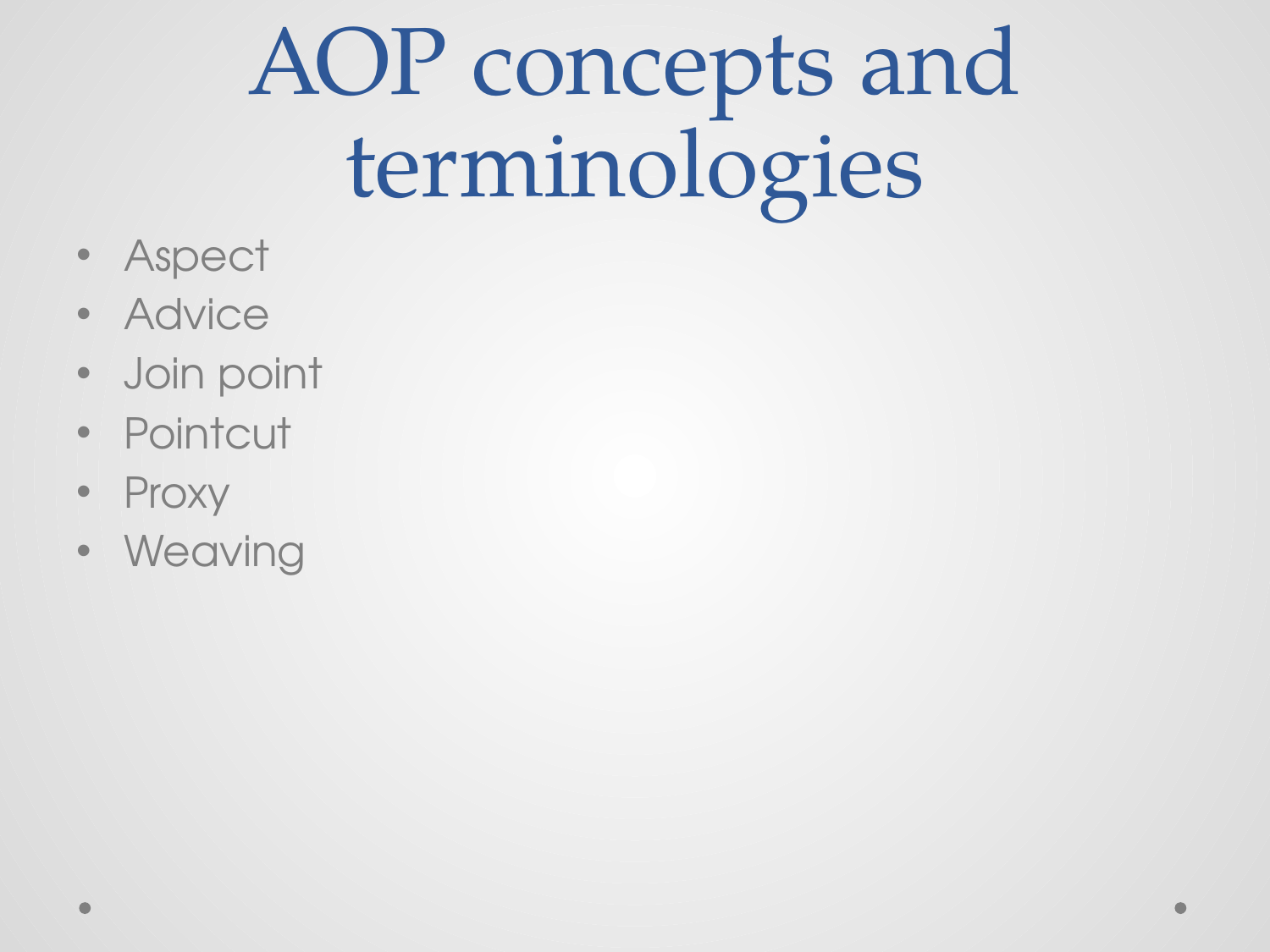

# AOP concepts and terminologies
Aspect
Advice
Join point
Pointcut
Proxy
Weaving